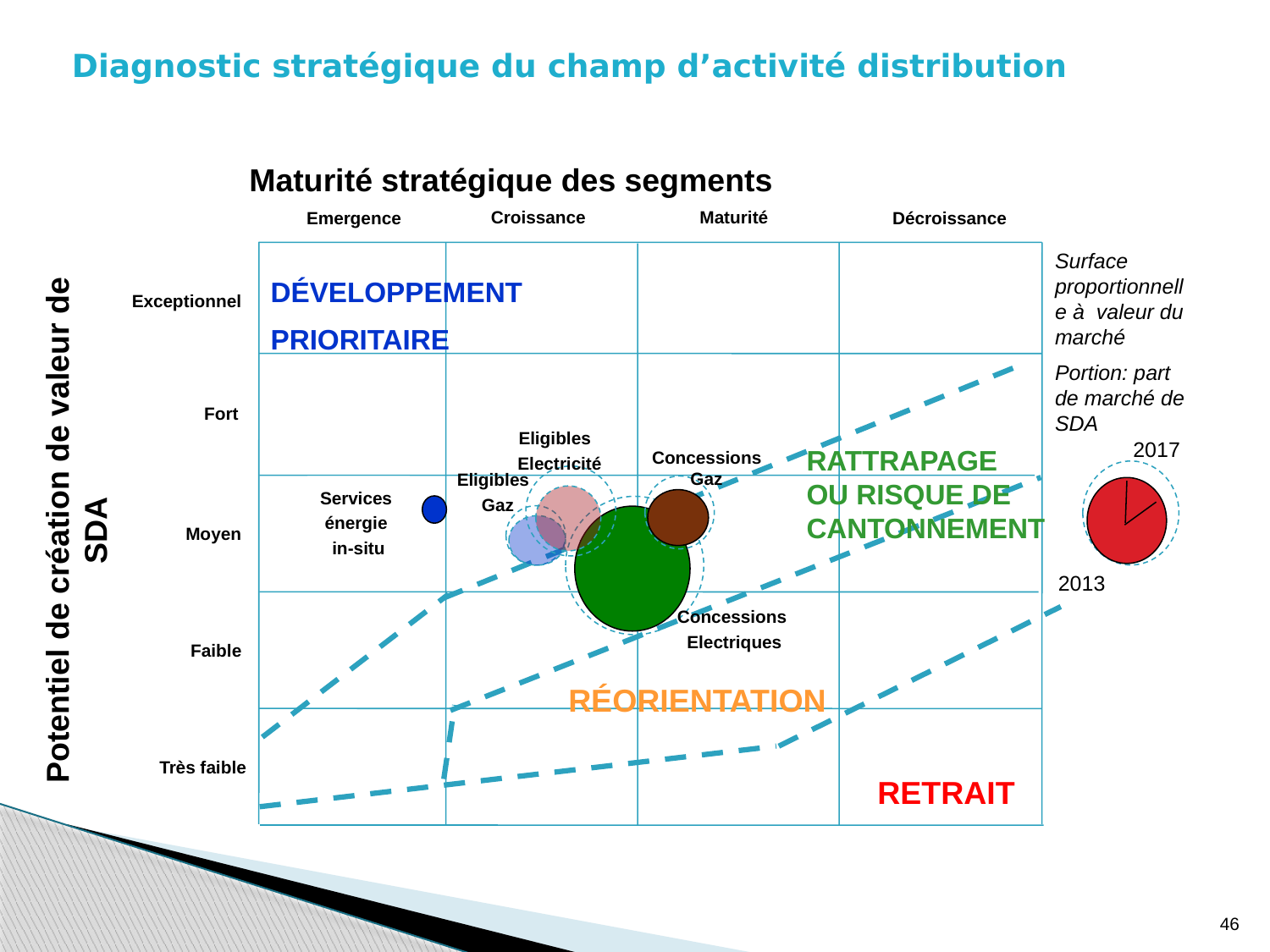

Diagnostic stratégique du champ d’activité distribution
Maturité stratégique des segments
Croissance
Maturité
Emergence
Décroissance
Surface proportionnelle à  valeur du marché
Portion: part de marché de SDA

DÉVELOPPEMENT
PRIORITAIRE
Exceptionnel

Fort
Eligibles
Electricité
2017
RATTRAPAGE
OU RISQUE DE CANTONNEMENT
Concessions
Gaz

Eligibles
Gaz

Services
énergie
in-situ

Potentiel de création de valeur de SDA

Moyen
2013

Concessions
Electriques

Faible
RÉORIENTATION

Très faible
RETRAIT

46